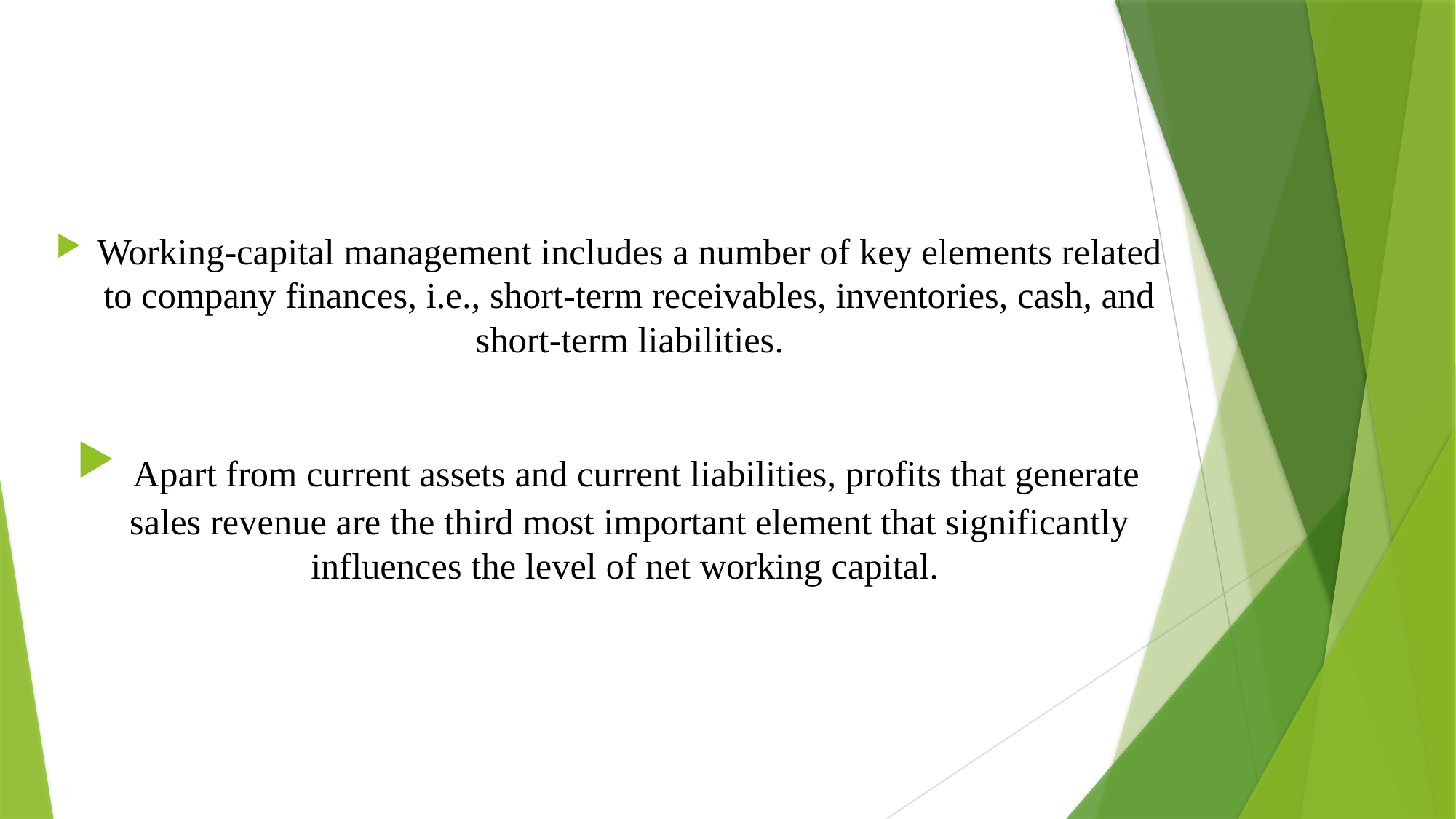

Working-capital management includes a number of key elements related to company finances, i.e., short-term receivables, inventories, cash, and short-term liabilities.

 Apart from current assets and current liabilities, profits that generate sales revenue are the third most important element that significantly influences the level of net working capital.